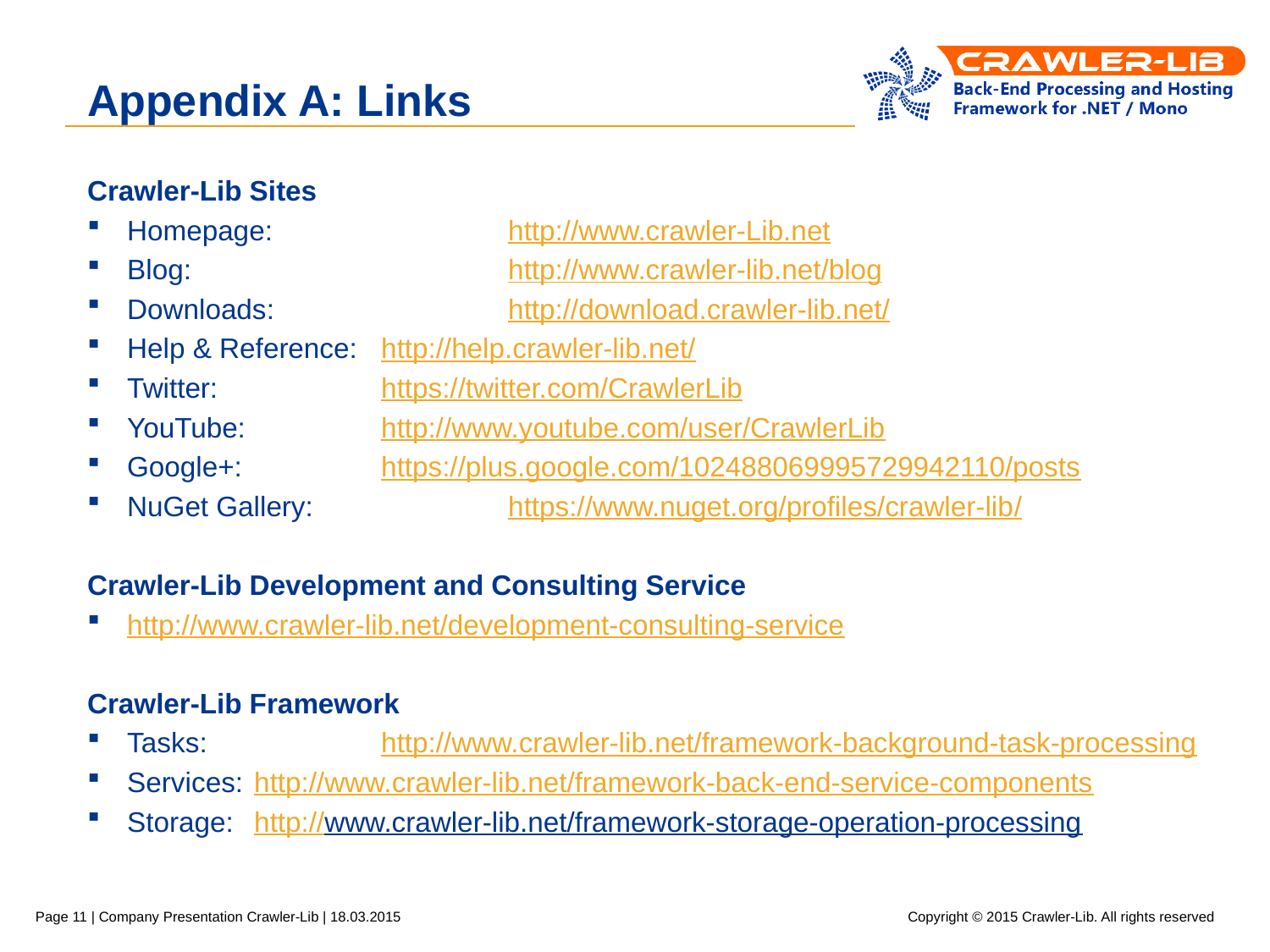

# Appendix A: Links
Crawler-Lib Sites
Homepage:		http://www.crawler-Lib.net
Blog:			http://www.crawler-lib.net/blog
Downloads:		http://download.crawler-lib.net/
Help & Reference:	http://help.crawler-lib.net/
Twitter:		https://twitter.com/CrawlerLib
YouTube:		http://www.youtube.com/user/CrawlerLib
Google+:		https://plus.google.com/102488069995729942110/posts
NuGet Gallery:		https://www.nuget.org/profiles/crawler-lib/

Crawler-Lib Development and Consulting Service
http://www.crawler-lib.net/development-consulting-service

Crawler-Lib Framework
Tasks:		http://www.crawler-lib.net/framework-background-task-processing
Services:	http://www.crawler-lib.net/framework-back-end-service-components
Storage:	http://www.crawler-lib.net/framework-storage-operation-processing